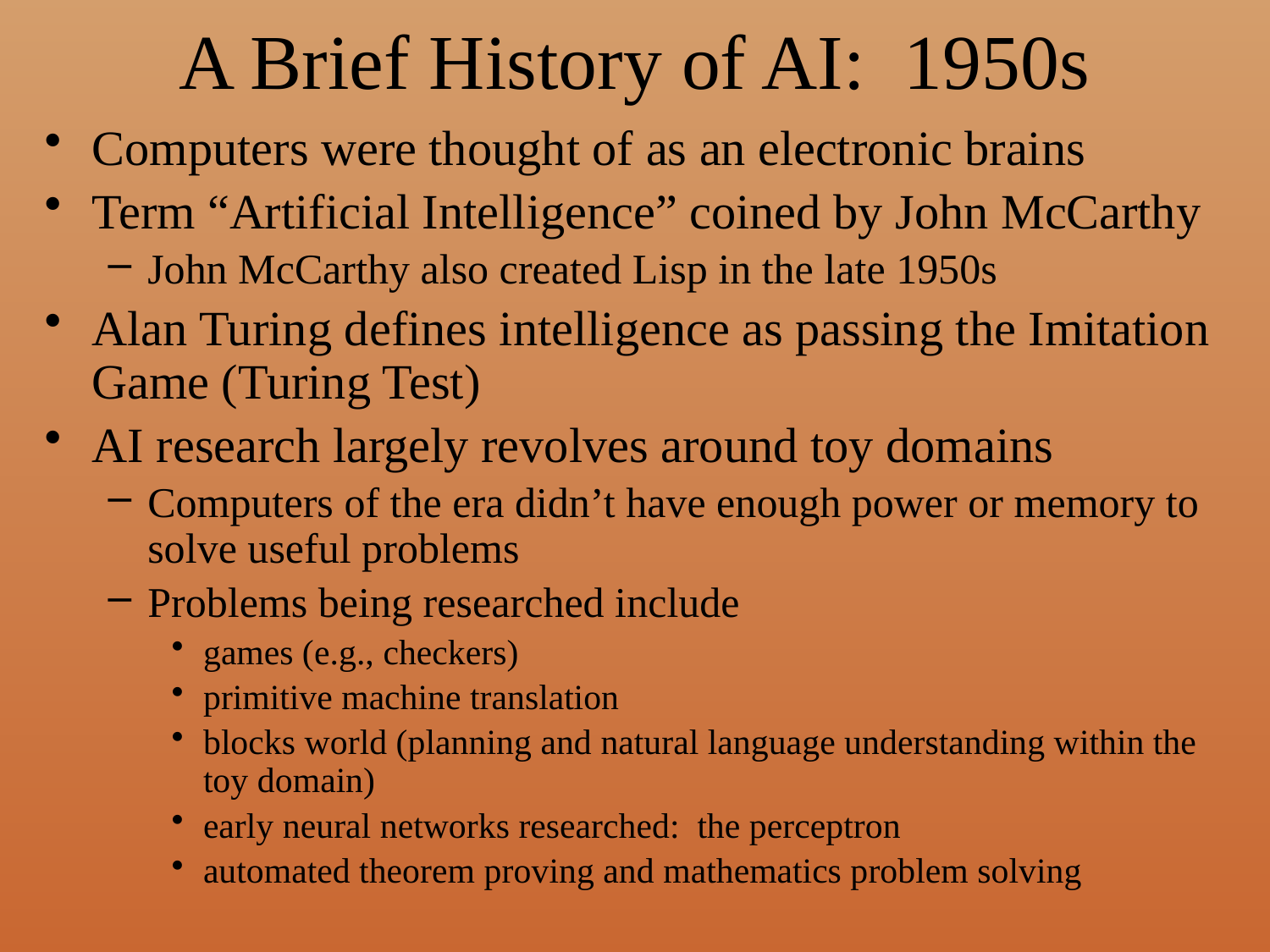

# A Brief History of AI:  1950s
Computers were thought of as an electronic brains
Term “Artificial Intelligence” coined by John McCarthy
John McCarthy also created Lisp in the late 1950s
Alan Turing defines intelligence as passing the Imitation Game (Turing Test)
AI research largely revolves around toy domains
Computers of the era didn’t have enough power or memory to solve useful problems
Problems being researched include
games (e.g., checkers)
primitive machine translation
blocks world (planning and natural language understanding within the toy domain)
early neural networks researched:  the perceptron
automated theorem proving and mathematics problem solving